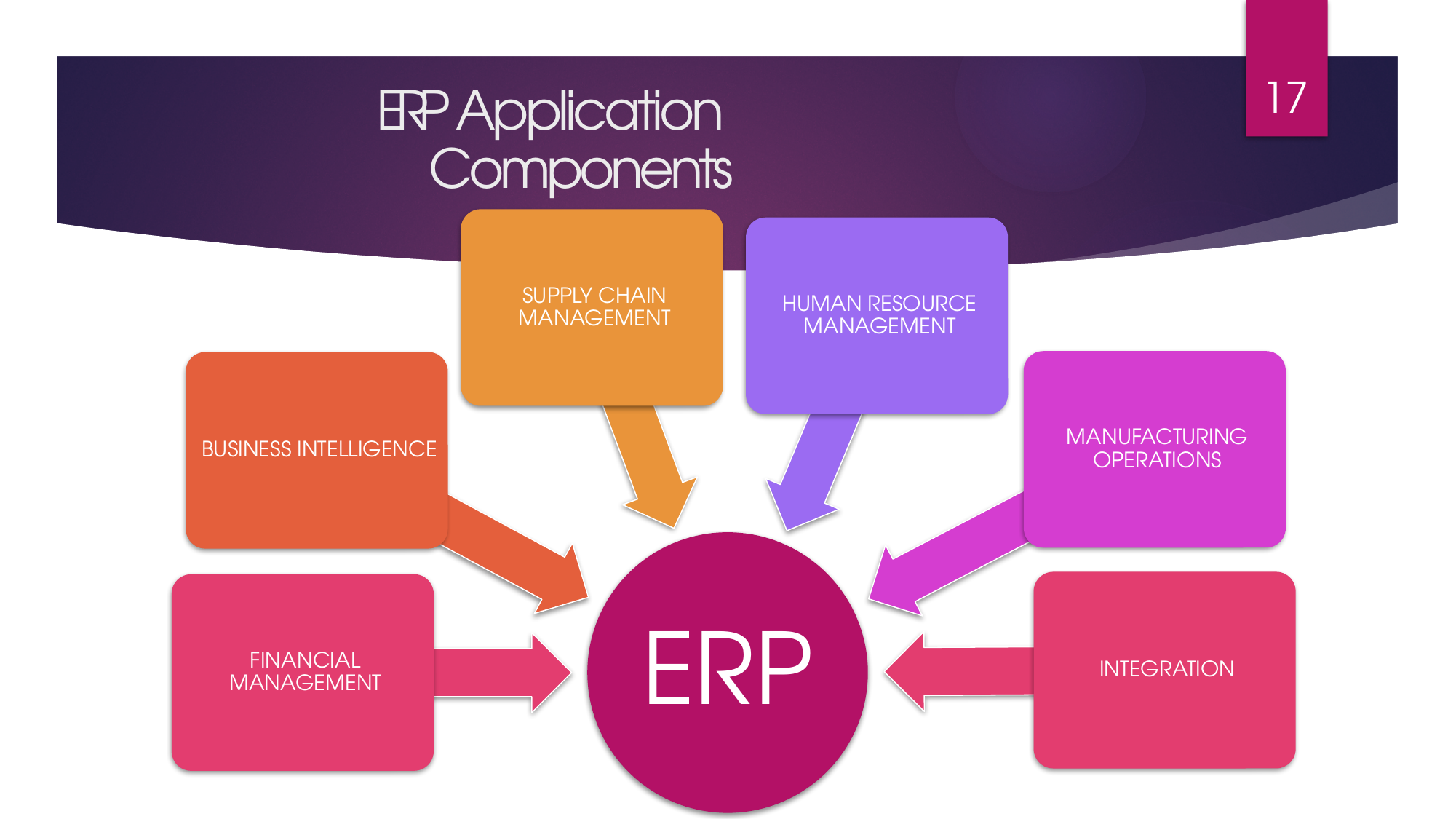

17
# ERP Application  Components
ERP
FINANCIAL MANAGEMENT
BUSINESS INTELLIGENCE
SUPPLY CHAIN MANAGEMENT
HUMAN RESOURCE MANAGEMENT
MANUFACTURING OPERATIONS
INTEGRATION